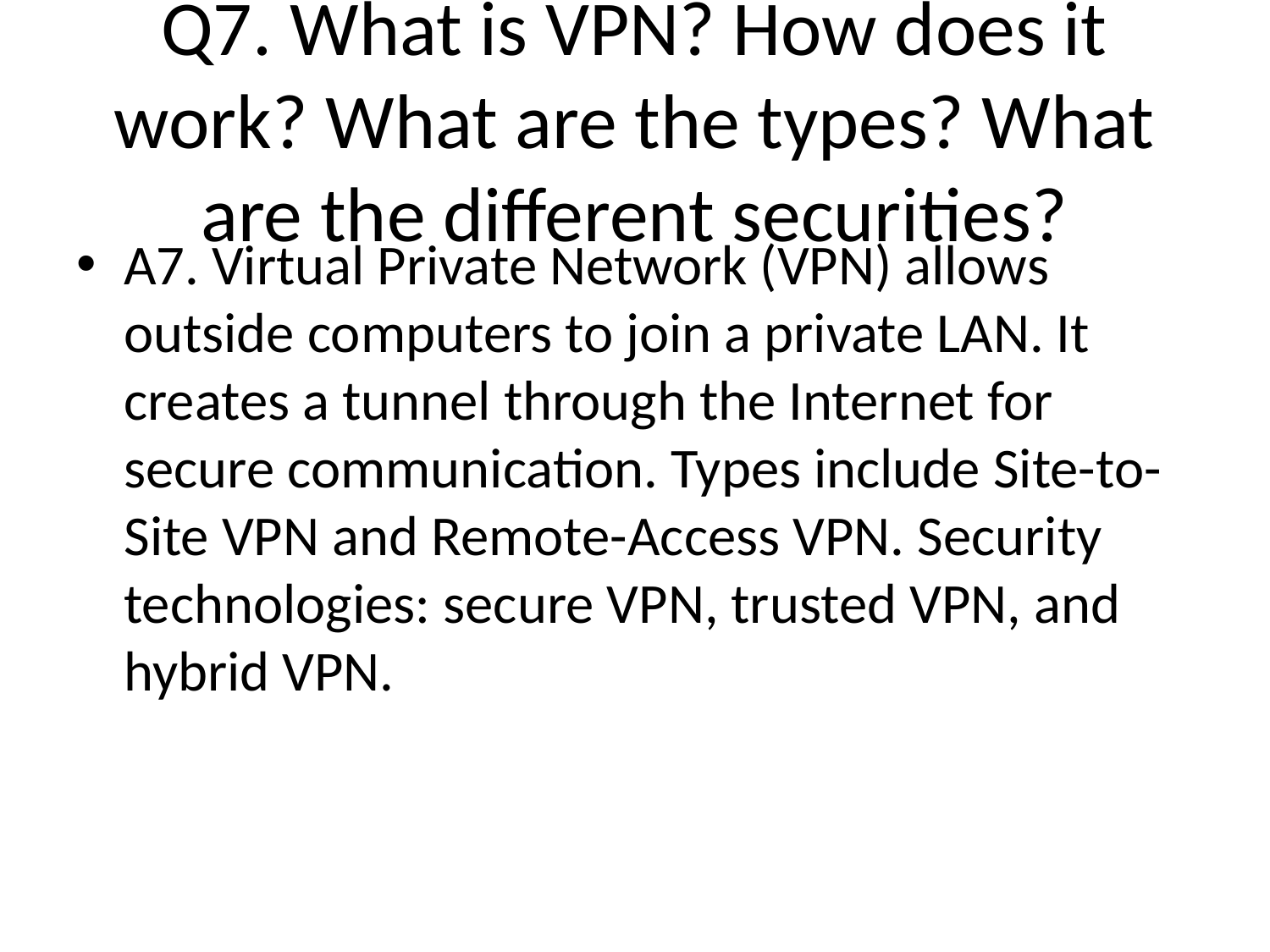

# Q7. What is VPN? How does it work? What are the types? What are the different securities?
A7. Virtual Private Network (VPN) allows outside computers to join a private LAN. It creates a tunnel through the Internet for secure communication. Types include Site-to-Site VPN and Remote-Access VPN. Security technologies: secure VPN, trusted VPN, and hybrid VPN.